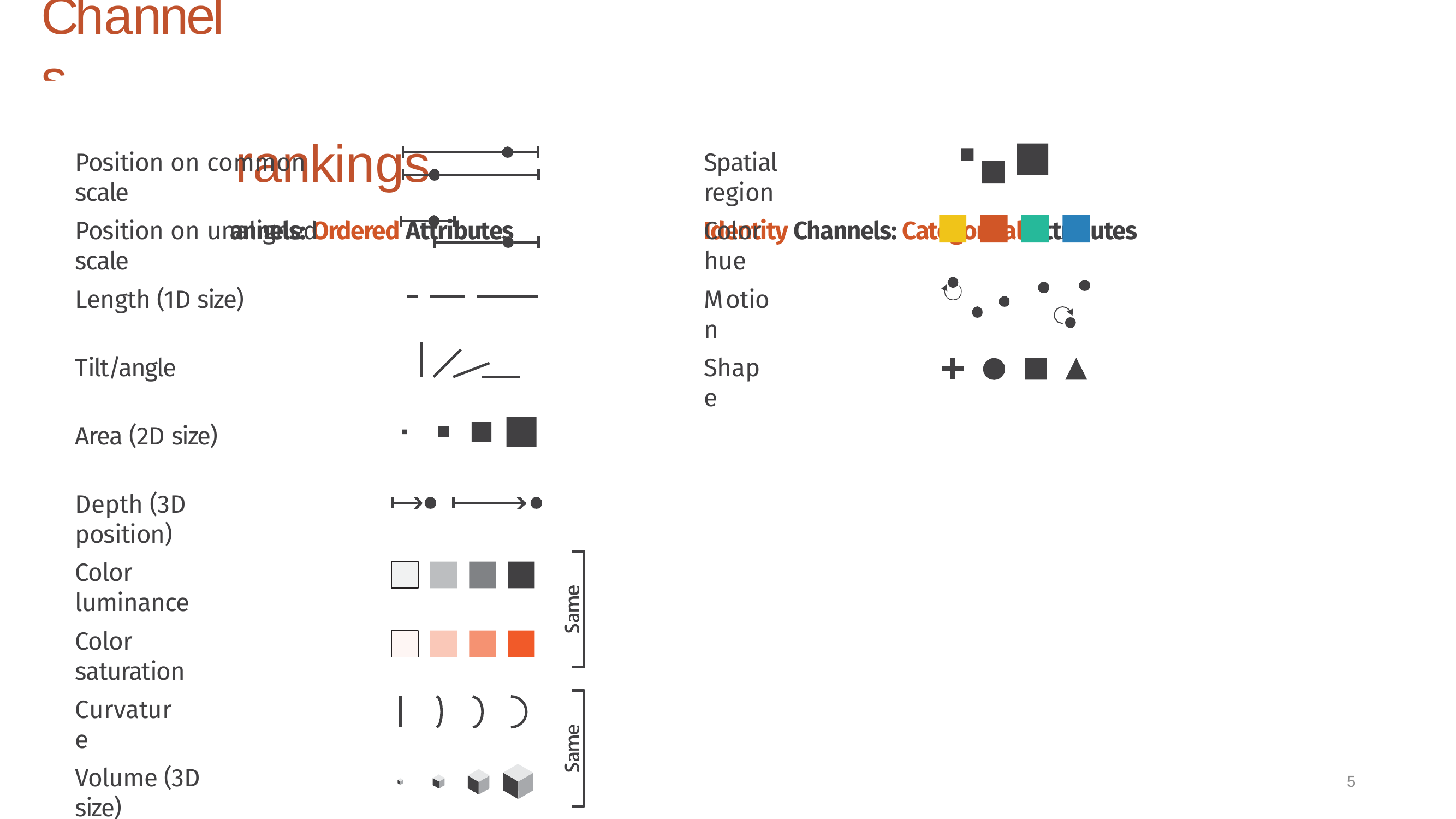

# Channels
: Expressiveness	types and effectiveness	rankings
annels: Ordered Attributes	Identity Channels: Categorical Attributes

Magnitude Ch

Position on common scale
Spatial region

Position on unaligned scale
Color hue

Length (1D size)
Motion

Tilt/angle
Shape

Area (2D size)

Depth (3D position)

Color luminance

Color saturation

Curvature

5
Volume (3D size)